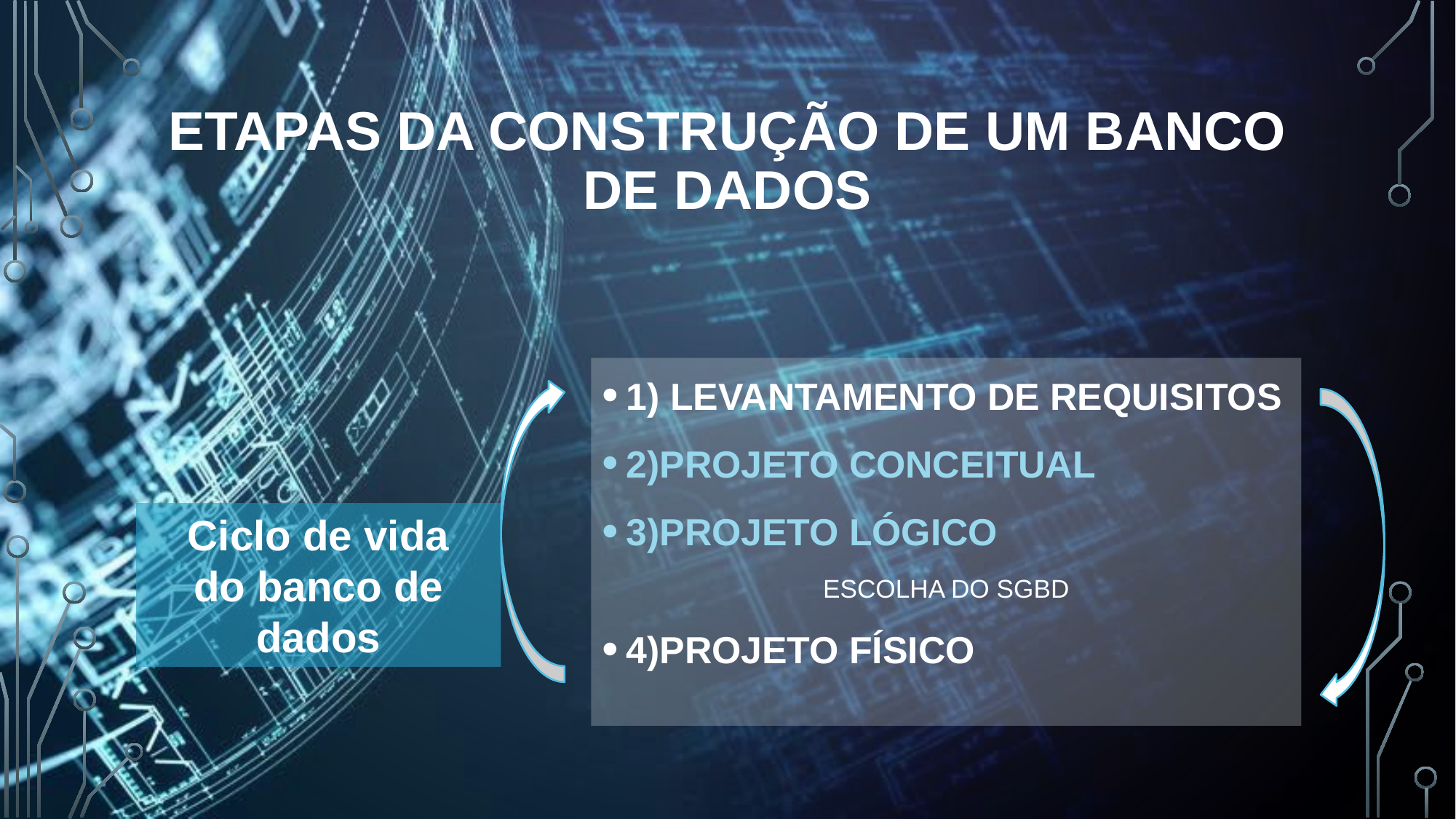

# ETAPAS DA CONSTRUÇÃO DE UM BANCO DE DADOS
1) LEVANTAMENTO DE REQUISITOS
2)PROJETO CONCEITUAL
3)PROJETO LÓGICO
ESCOLHA DO SGBD
4)PROJETO FÍSICO

Ciclo de vida
do banco de dados